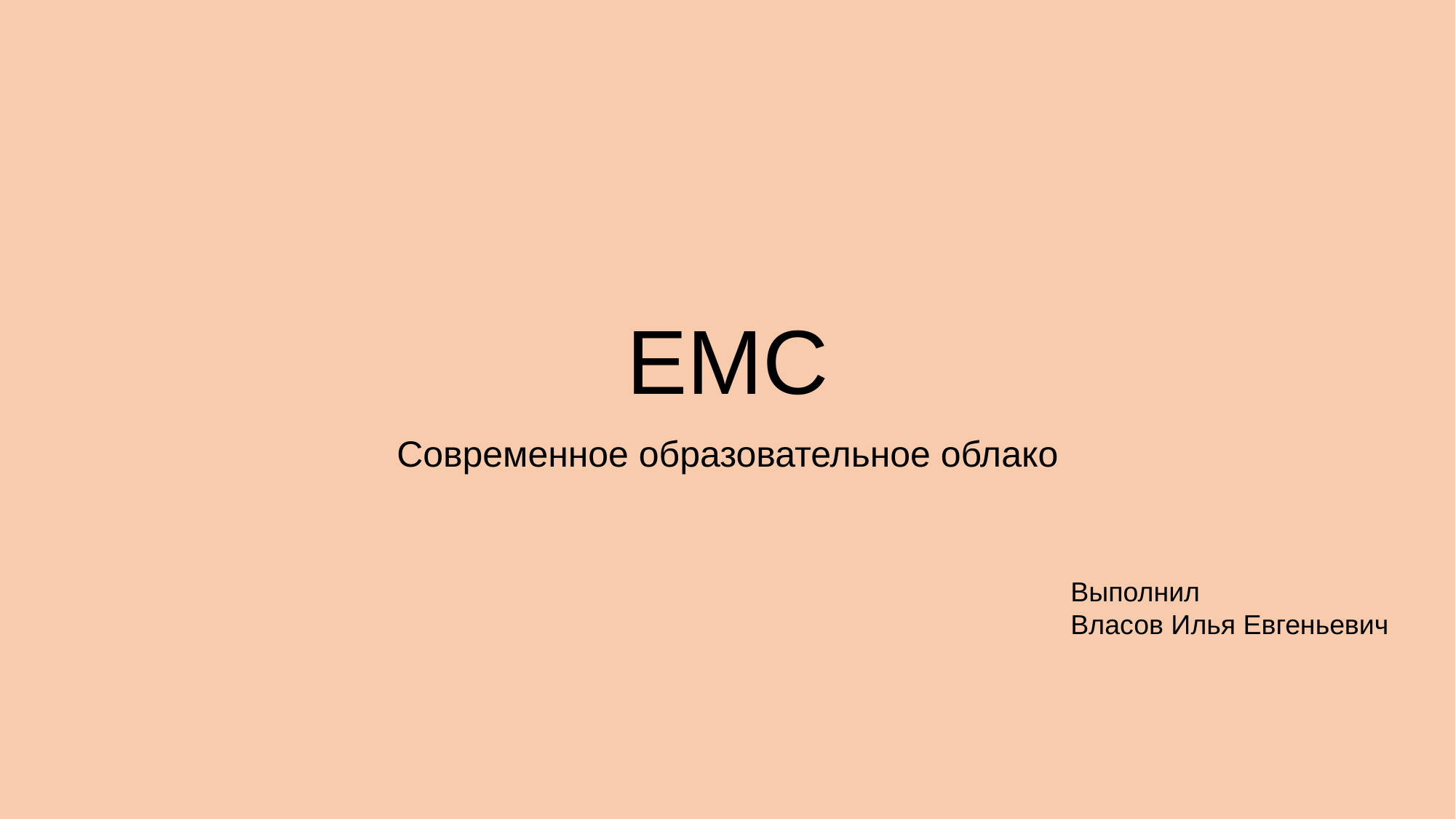

# EMC
Современное образовательное облако
Выполнил
Власов Илья Евгеньевич